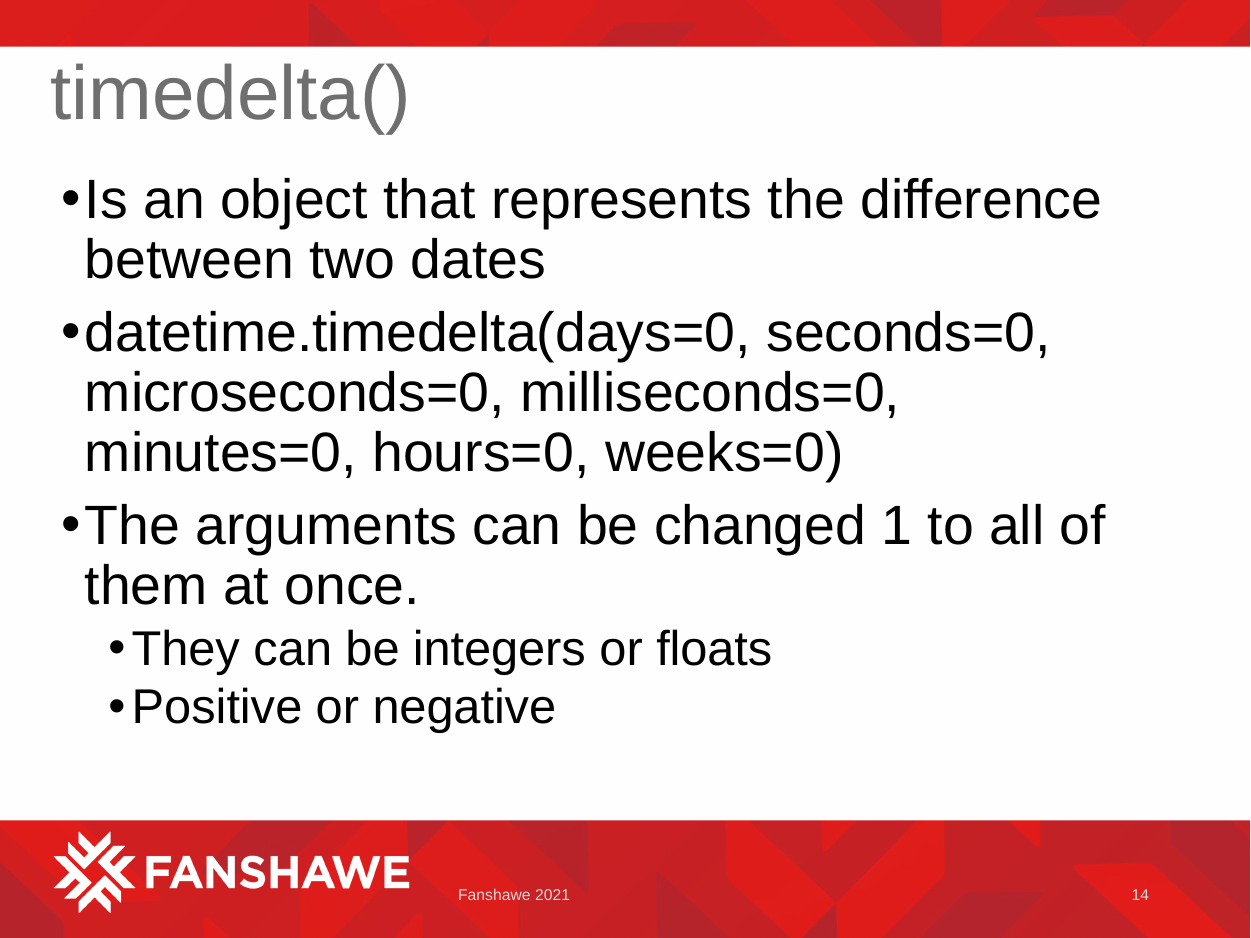

# timedelta()
Is an object that represents the difference between two dates
datetime.timedelta(days=0, seconds=0, microseconds=0, milliseconds=0, minutes=0, hours=0, weeks=0)
The arguments can be changed 1 to all of them at once.
They can be integers or floats
Positive or negative
Fanshawe 2021
14